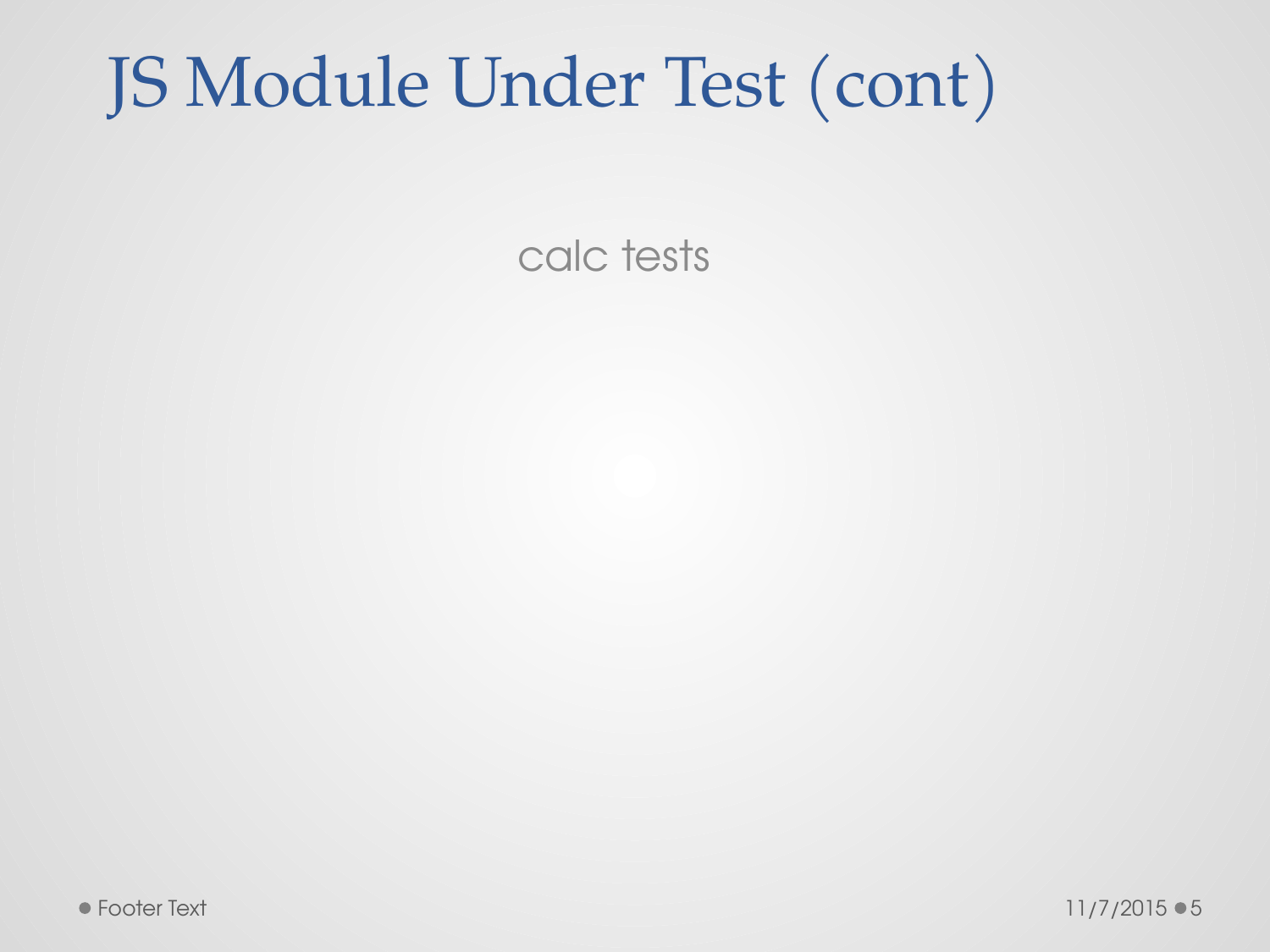

# JS Module Under Test (cont)
calc tests
Footer Text
11/7/2015
5